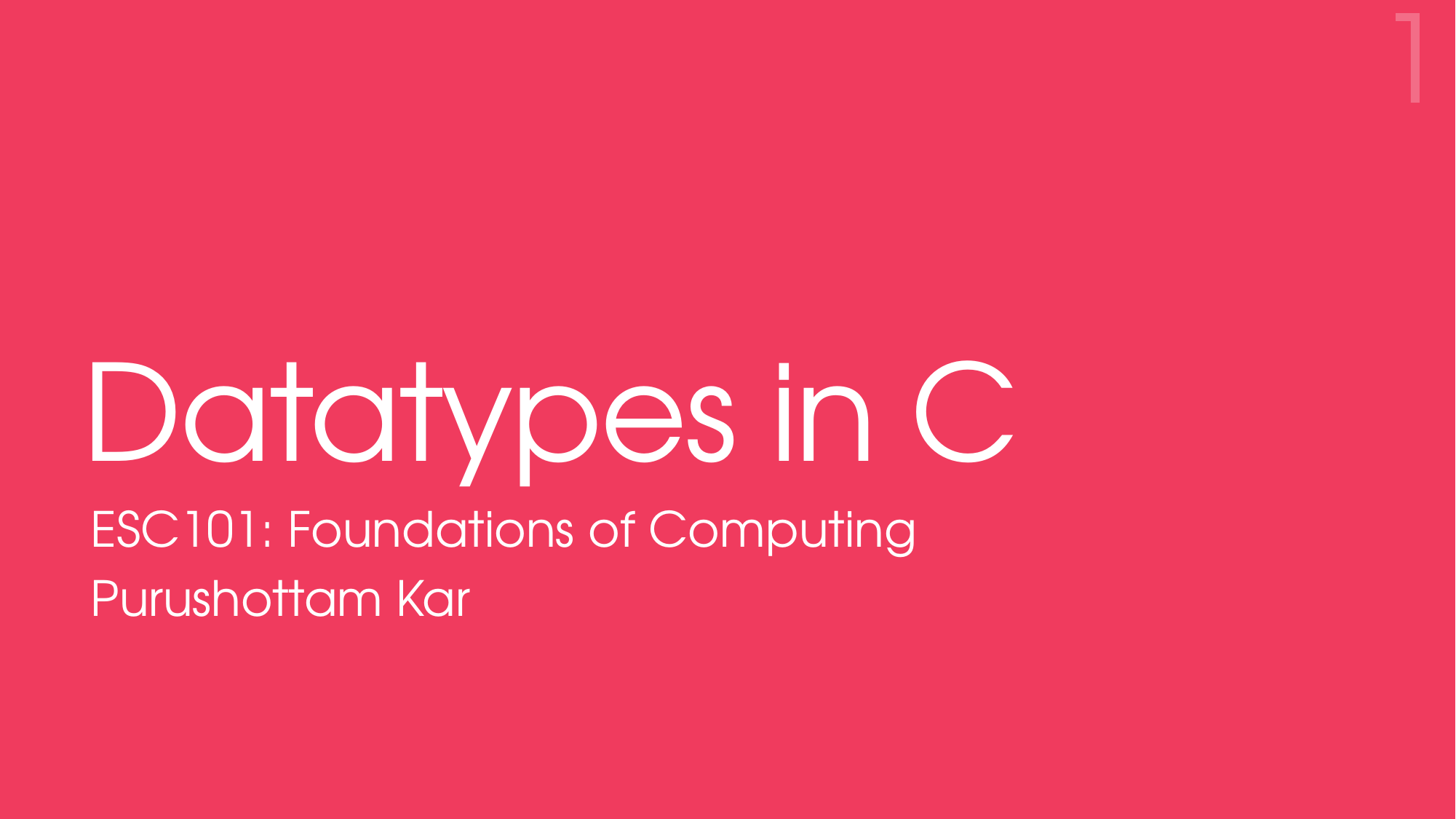

1
# Datatypes in C
ESC101: Foundations of Computing
Purushottam Kar